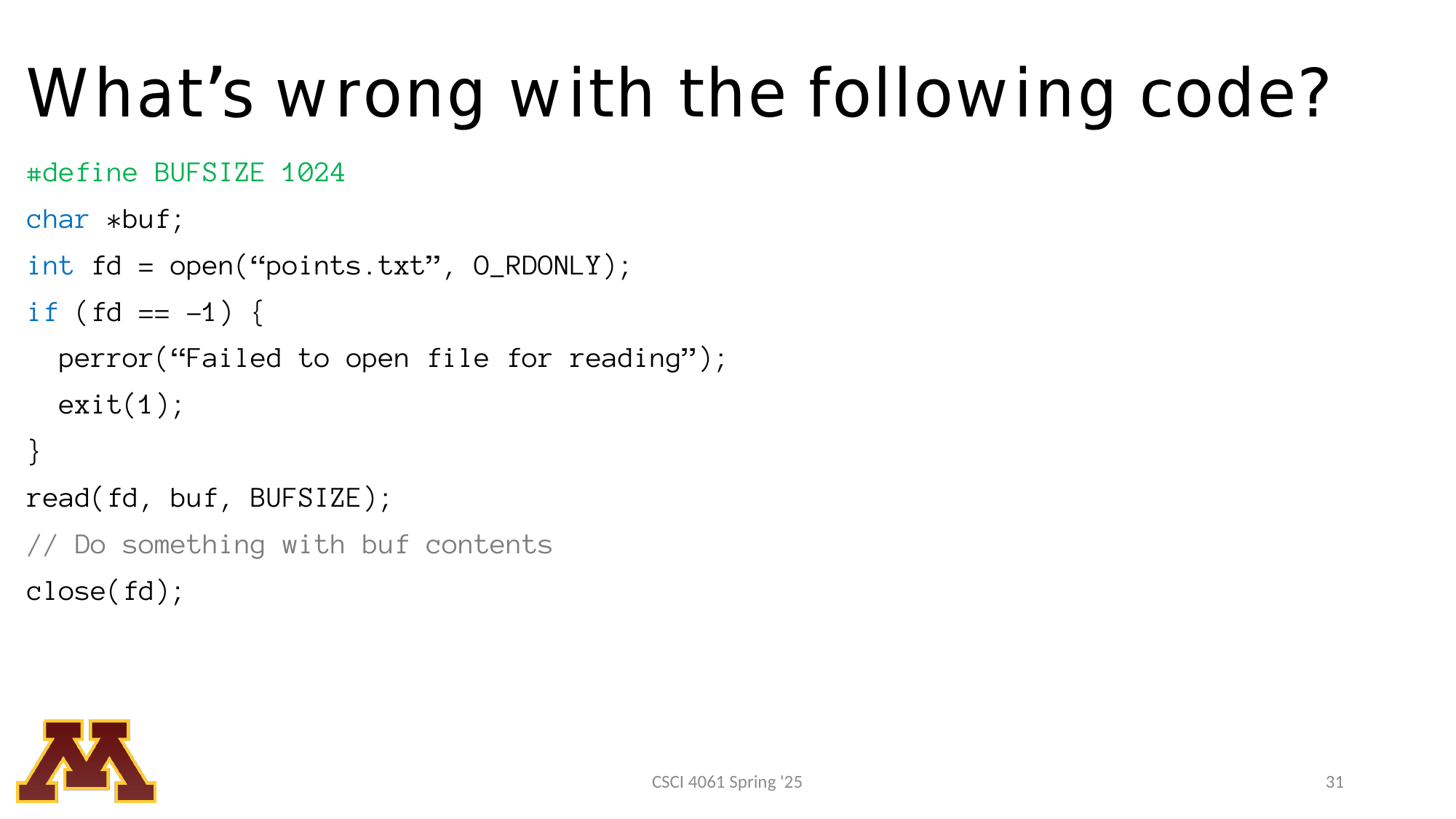

# What’s wrong with the following code?

#define BUFSIZE 1024
char *buf;
int fd = open(“points.txt”, O_RDONLY);
if (fd == -1) {
  perror(“Failed to open file for reading”);
  exit(1);
}
read(fd, buf, BUFSIZE);
// Do something with buf contents
close(fd);

buf is a pointer with a garbage address
No space allocated for bytes to be stored
…

C doesn’t do anything for you
Need to manage memory yourself
CSCI 4061 Spring '25
31